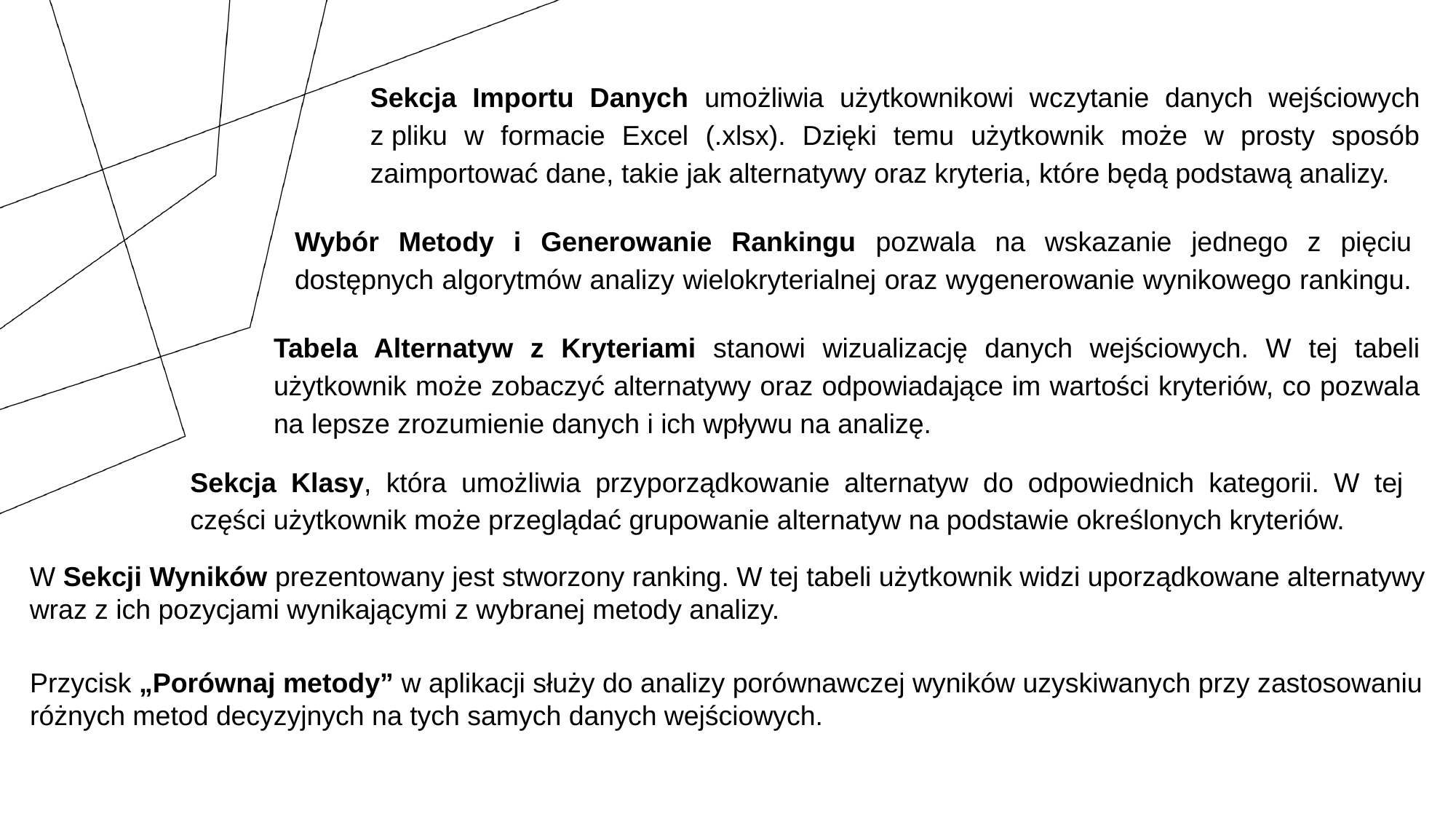

Sekcja Importu Danych umożliwia użytkownikowi wczytanie danych wejściowych z pliku w formacie Excel (.xlsx). Dzięki temu użytkownik może w prosty sposób zaimportować dane, takie jak alternatywy oraz kryteria, które będą podstawą analizy.
Wybór Metody i Generowanie Rankingu pozwala na wskazanie jednego z pięciu dostępnych algorytmów analizy wielokryterialnej oraz wygenerowanie wynikowego rankingu.
Tabela Alternatyw z Kryteriami stanowi wizualizację danych wejściowych. W tej tabeli użytkownik może zobaczyć alternatywy oraz odpowiadające im wartości kryteriów, co pozwala na lepsze zrozumienie danych i ich wpływu na analizę.
Sekcja Klasy, która umożliwia przyporządkowanie alternatyw do odpowiednich kategorii. W tej części użytkownik może przeglądać grupowanie alternatyw na podstawie określonych kryteriów.
W Sekcji Wyników prezentowany jest stworzony ranking. W tej tabeli użytkownik widzi uporządkowane alternatywy wraz z ich pozycjami wynikającymi z wybranej metody analizy.
Przycisk „Porównaj metody” w aplikacji służy do analizy porównawczej wyników uzyskiwanych przy zastosowaniu różnych metod decyzyjnych na tych samych danych wejściowych.